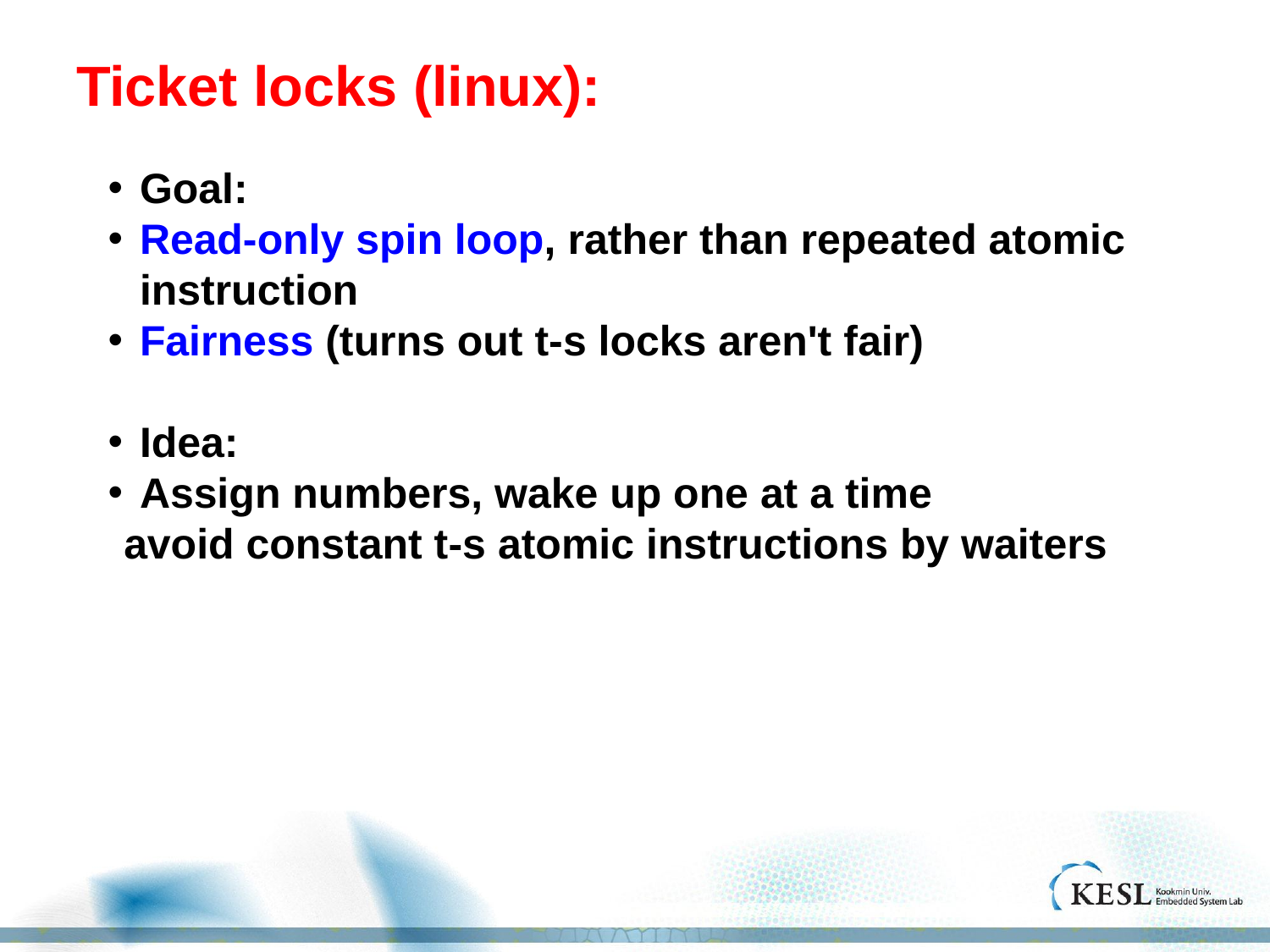

# Ticket locks (linux):
Goal:
Read-only spin loop, rather than repeated atomic instruction
Fairness (turns out t-s locks aren't fair)

Idea:
Assign numbers, wake up one at a time
	avoid constant t-s atomic instructions by waiters